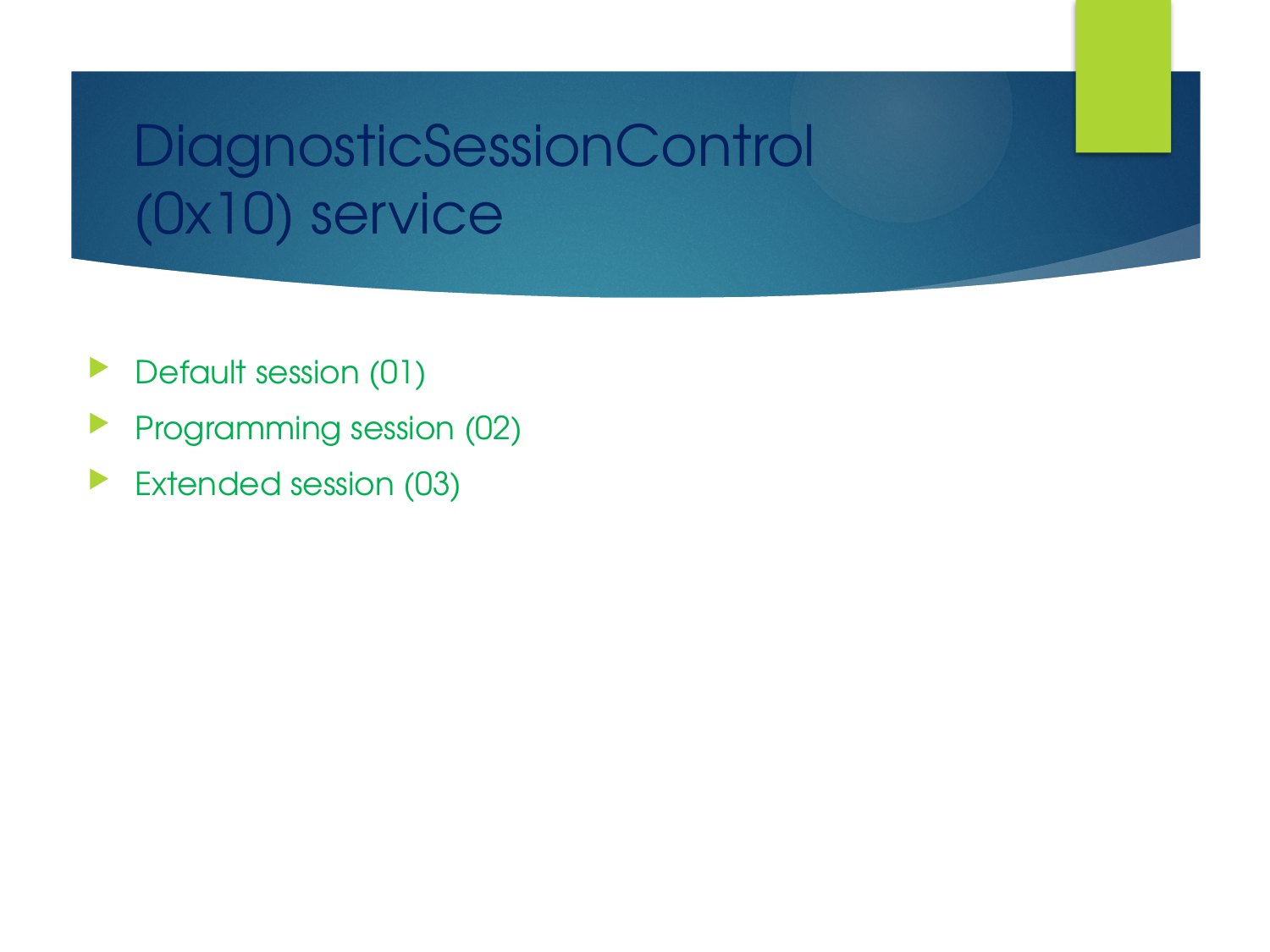

# DiagnosticSessionControl (0x10) service
Default session (01)
Programming session (02)
Extended session (03)